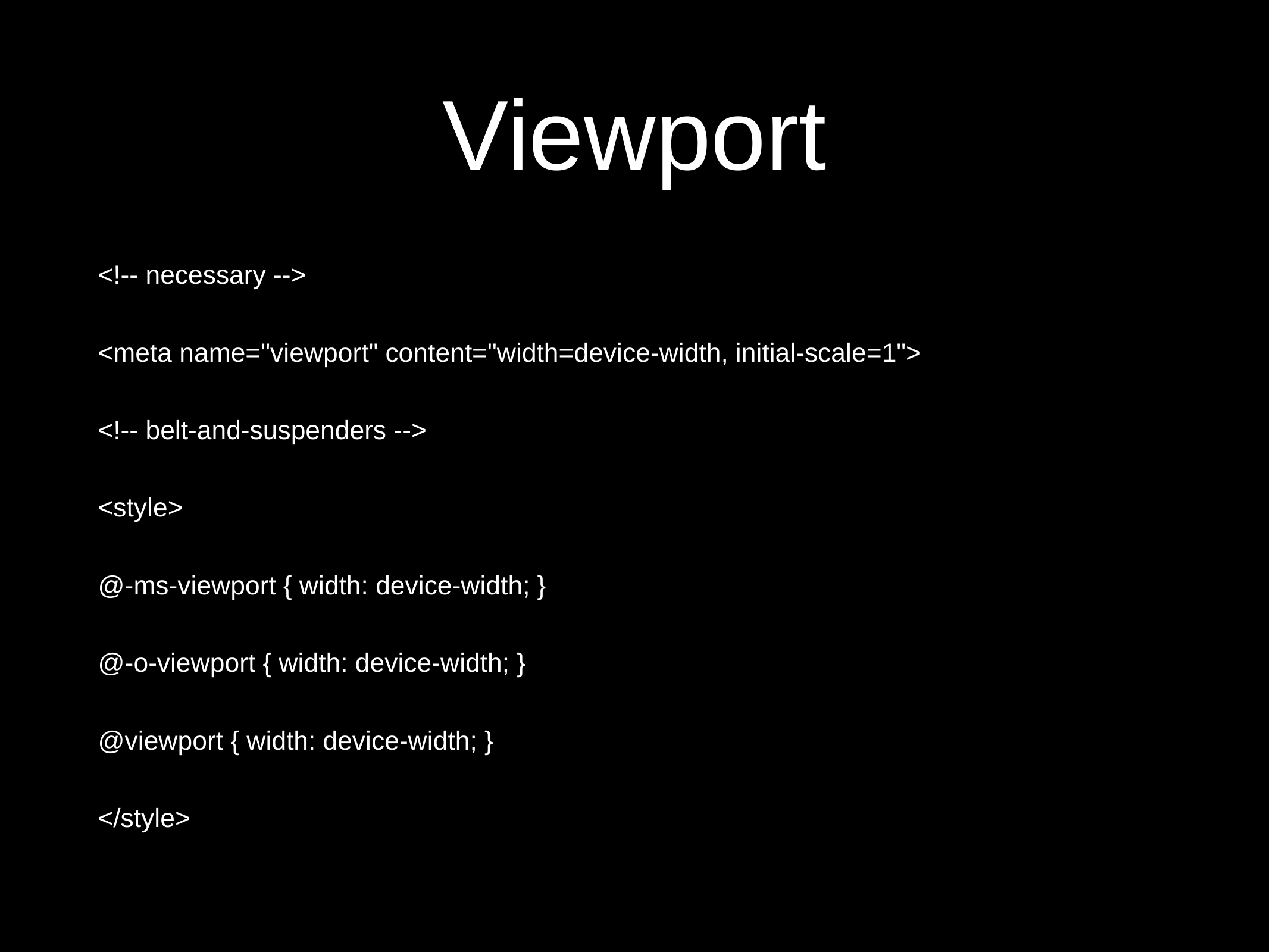

# Viewport
<!-- necessary -->
<meta name="viewport" content="width=device-width, initial-scale=1">
<!-- belt-and-suspenders -->
<style>
@-ms-viewport { width: device-width; }
@-o-viewport { width: device-width; }
@viewport { width: device-width; }
</style>